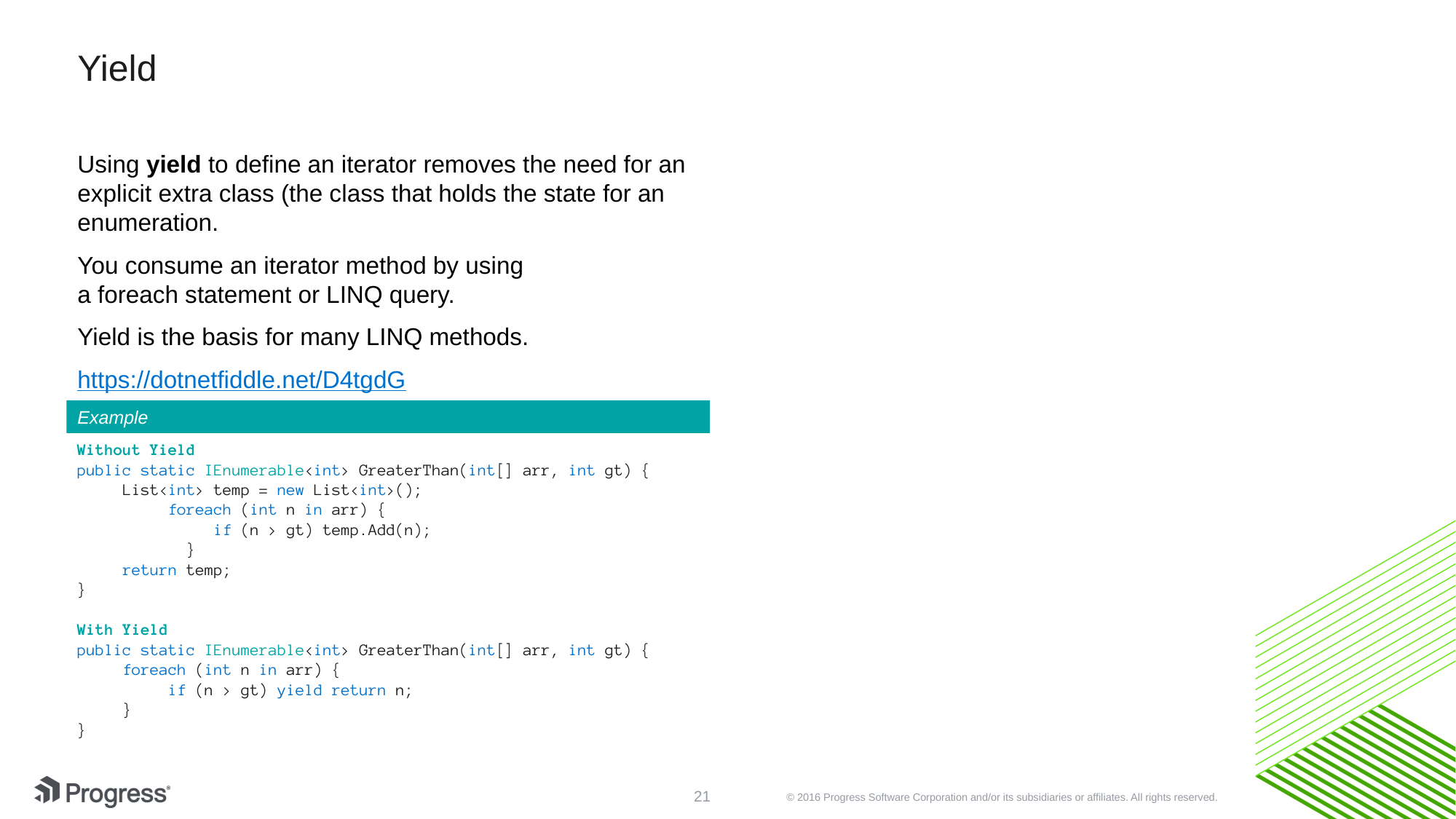

# Yield
Using yield to define an iterator removes the need for an explicit extra class (the class that holds the state for an enumeration.
You consume an iterator method by using a foreach statement or LINQ query.
Yield is the basis for many LINQ methods.
https://dotnetfiddle.net/D4tgdG

Example
Without Yield
public static IEnumerable<int> GreaterThan(int[] arr, int gt) {
     List<int> temp = new List<int>();
          foreach (int n in arr) {
               if (n > gt) temp.Add(n);
	}
     return temp;
}

With Yield
public static IEnumerable<int> GreaterThan(int[] arr, int gt) {
     foreach (int n in arr) {
          if (n > gt) yield return n;
     }
}